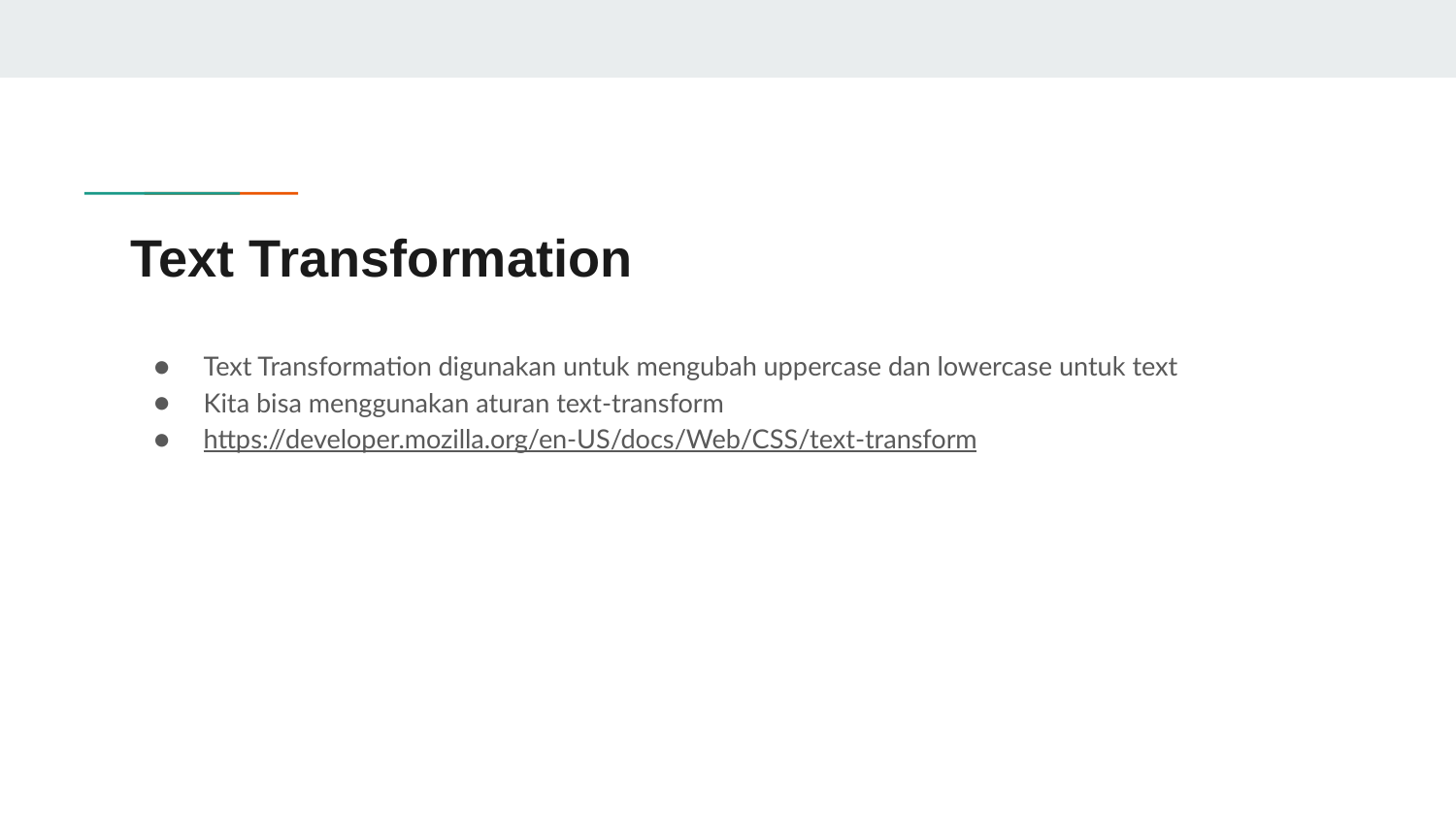

# Text Transformation
Text Transformation digunakan untuk mengubah uppercase dan lowercase untuk text
Kita bisa menggunakan aturan text-transform
https://developer.mozilla.org/en-US/docs/Web/CSS/text-transform